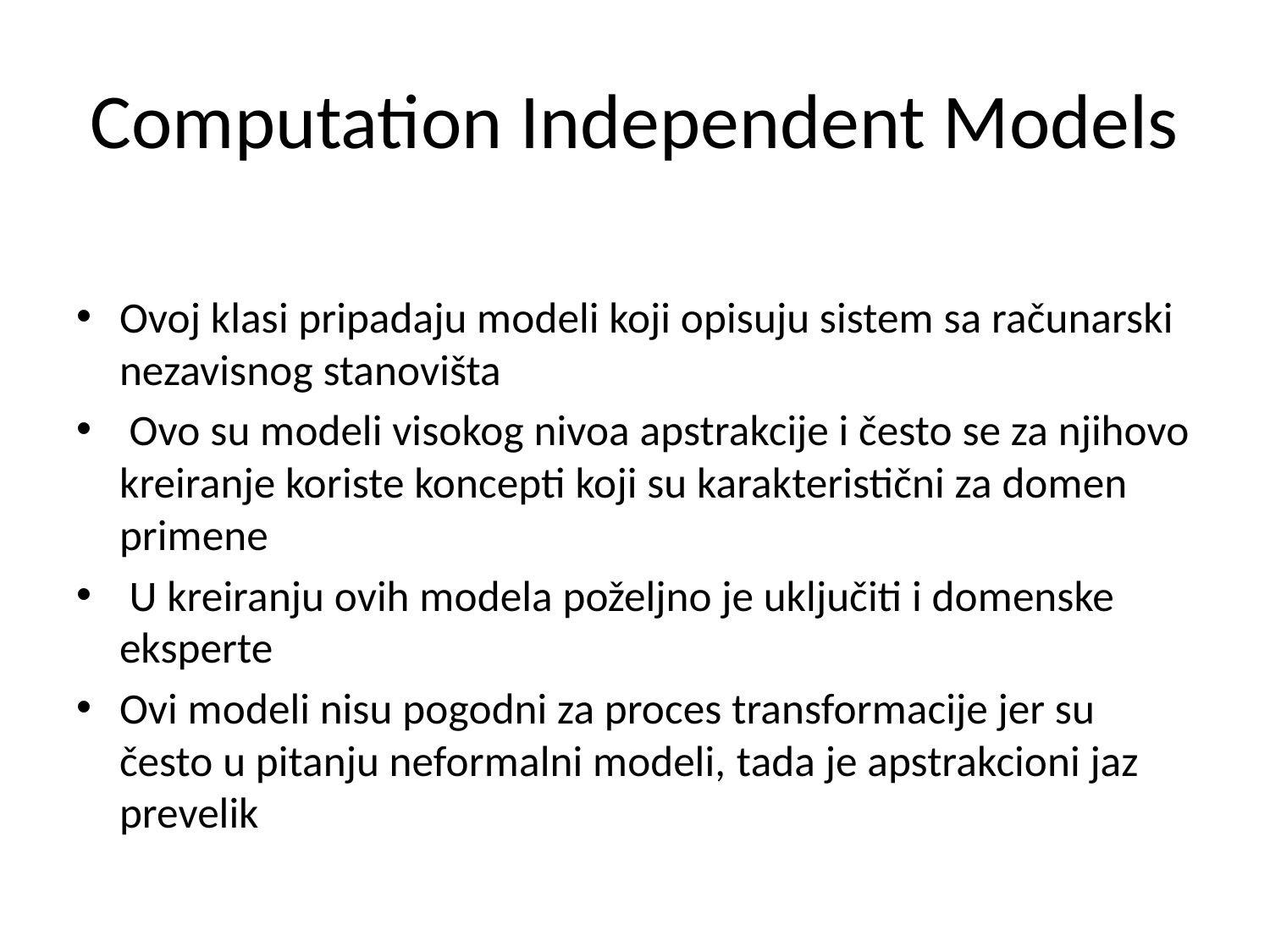

# Computation Independent Models

Ovoj klasi pripadaju modeli koji opisuju sistem sa računarski nezavisnog stanovišta
 Ovo su modeli visokog nivoa apstrakcije i često se za njihovo kreiranje koriste koncepti koji su karakteristični za domen primene
 U kreiranju ovih modela poželjno je uključiti i domenske eksperte
Ovi modeli nisu pogodni za proces transformacije jer su često u pitanju neformalni modeli, tada je apstrakcioni jaz prevelik